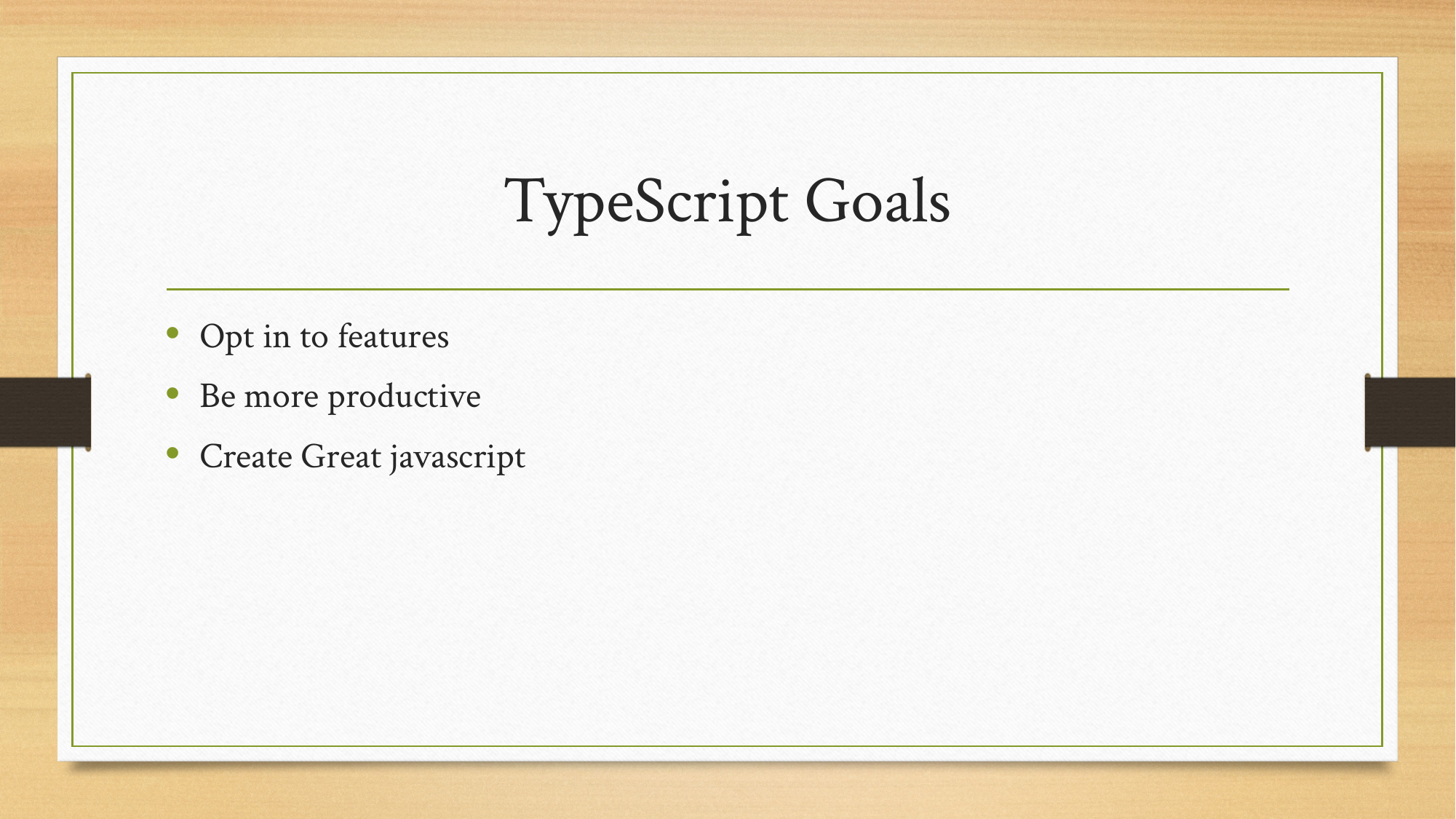

# TypeScript Goals
Opt in to features
Be more productive
Create Great javascript